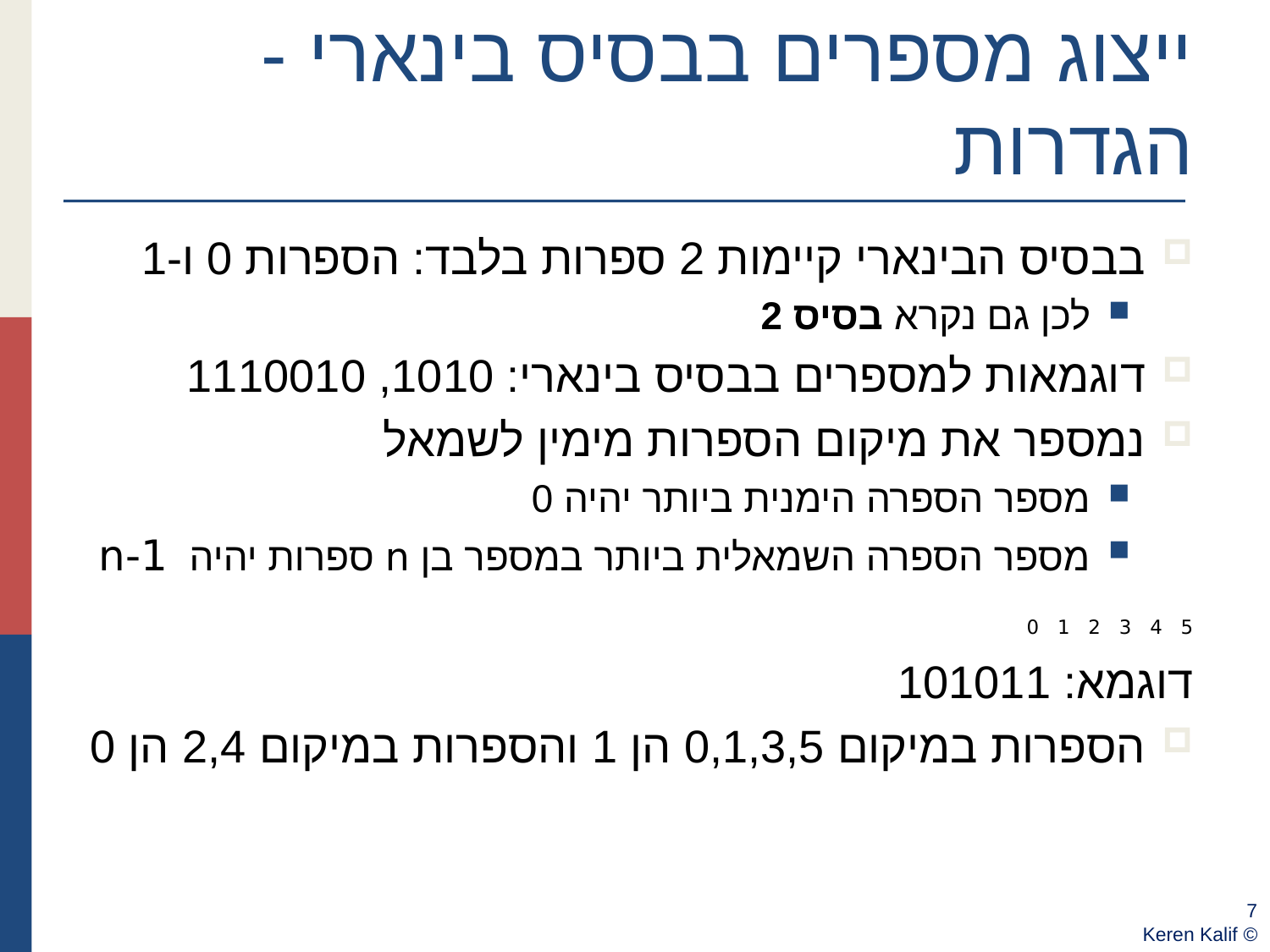

# ייצוג מספרים בבסיס בינארי - הגדרות
בבסיס הבינארי קיימות 2 ספרות בלבד: הספרות 0 ו-1
לכן גם נקרא בסיס 2
דוגמאות למספרים בבסיס בינארי: 1010, 1110010
נמספר את מיקום הספרות מימין לשמאל
מספר הספרה הימנית ביותר יהיה 0
מספר הספרה השמאלית ביותר במספר בן n ספרות יהיה  n-1
              0   1   2   3   4   5
	דוגמא: 101011
הספרות במיקום 0,1,3,5 הן 1 והספרות במיקום 2,4 הן 0